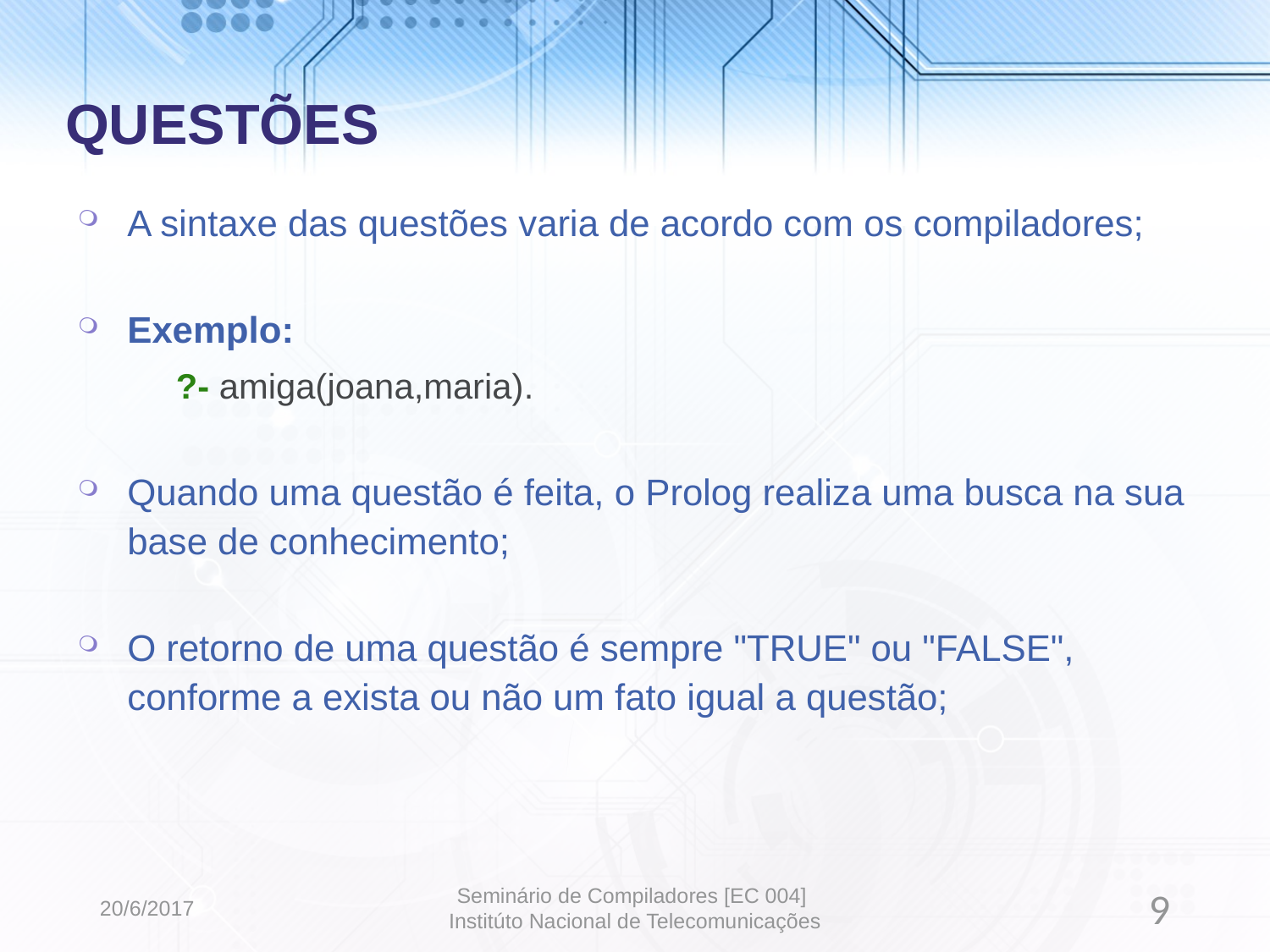

# QUESTÕES
A sintaxe das questões varia de acordo com os compiladores;
Exemplo:
     ?- amiga(joana,maria).
Quando uma questão é feita, o Prolog realiza uma busca na sua base de conhecimento;
O retorno de uma questão é sempre "TRUE" ou "FALSE", conforme a exista ou não um fato igual a questão;
20/6/2017
Seminário de Compiladores [EC 004]
Institúto Nacional de Telecomunicações
9